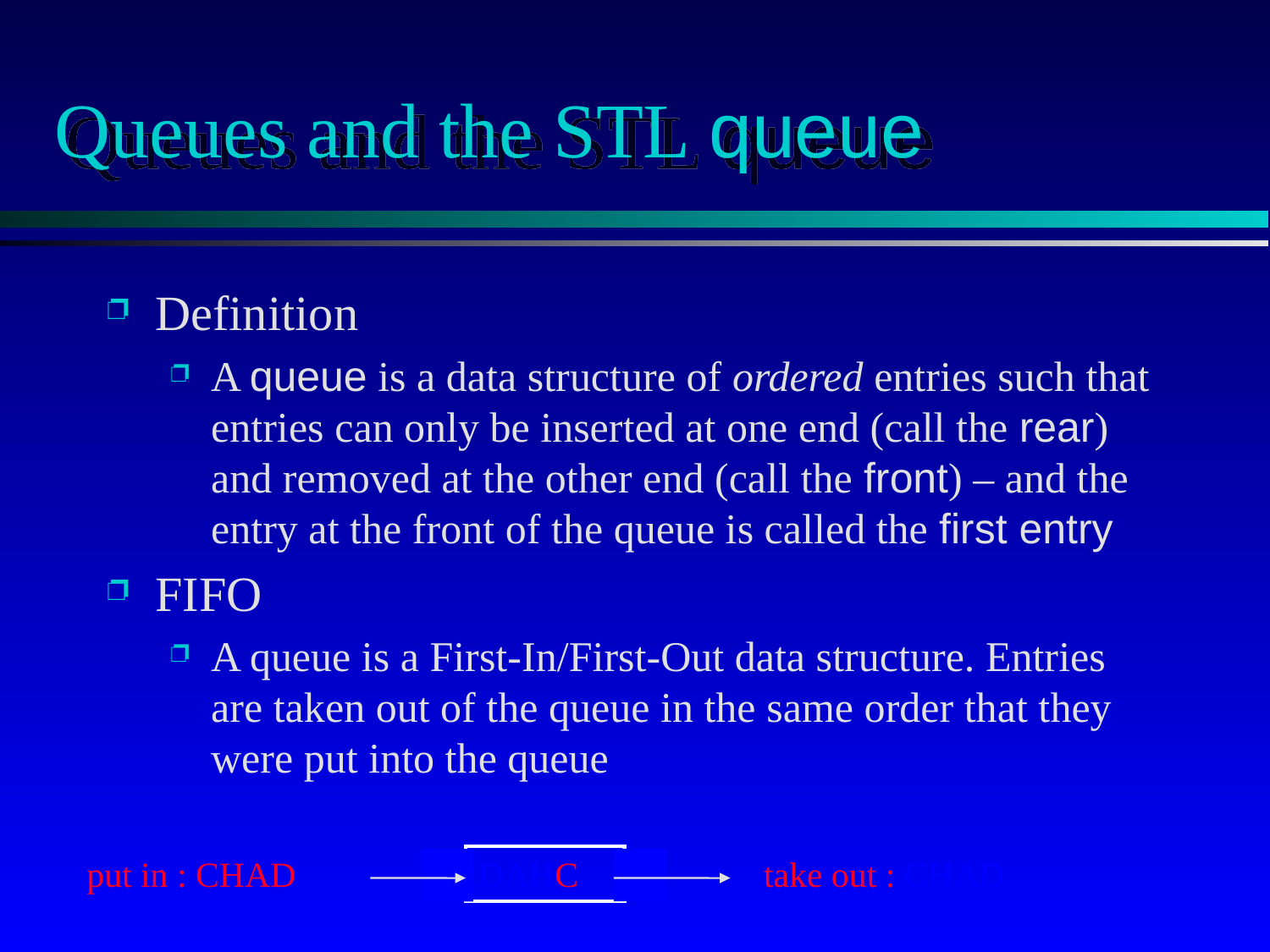

# Queues and the STL queue
Definition
A queue is a data structure of ordered entries such that entries can only be inserted at one end (call the rear) and removed at the other end (call the front) – and the entry at the front of the queue is called the first entry
FIFO
A queue is a First-In/First-Out data structure. Entries are taken out of the queue in the same order that they were put into the queue
put in : CHAD
DAHC
take out : CHAD